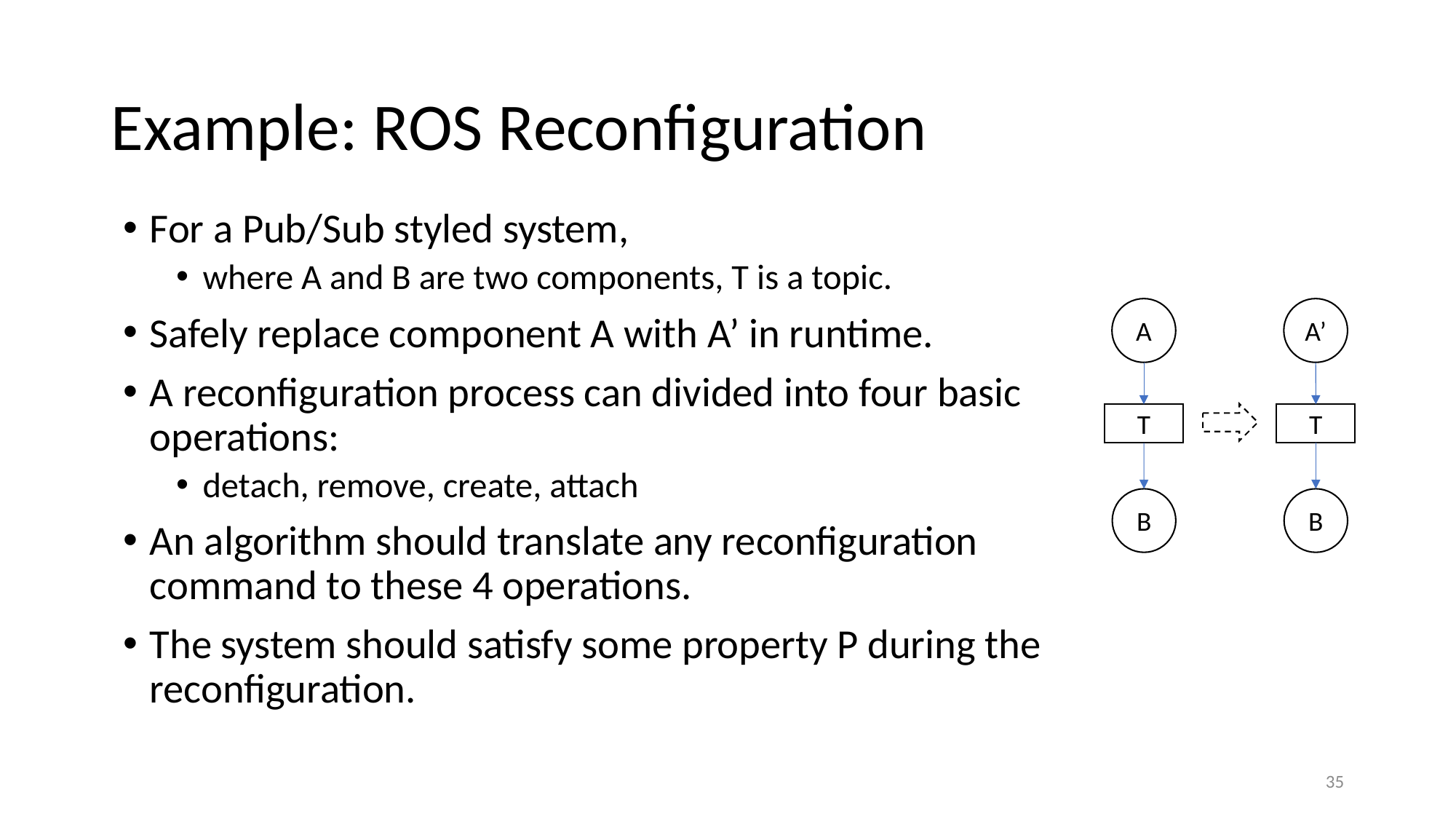

# Example: ROS Reconfiguration
For a Pub/Sub styled system,
where A and B are two components, T is a topic.
Safely replace component A with A’ in runtime.
A reconfiguration process can divided into four basic operations:
detach, remove, create, attach
An algorithm should translate any reconfiguration command to these 4 operations.
The system should satisfy some property P during the reconfiguration.
A’
A

T
T
B
B
35